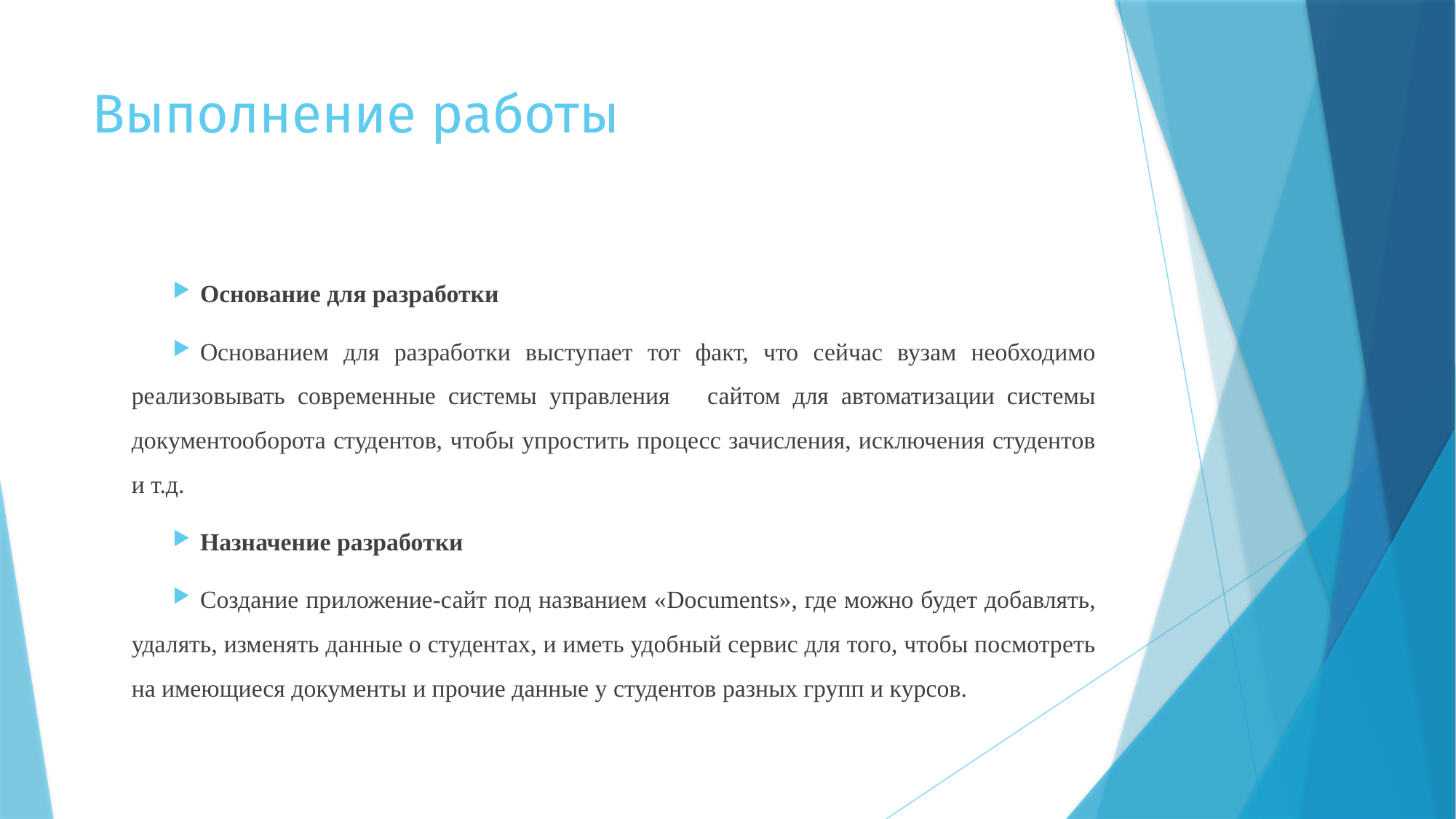

# Выполнение работы
Основание для разработки
Основанием для разработки выступает тот факт, что сейчас вузам необходимо реализовывать современные системы управления   сайтом для автоматизации системы документооборота студентов, чтобы упростить процесс зачисления, исключения студентов и т.д.
Назначение разработки
Создание приложение-сайт под названием «Documents», где можно будет добавлять, удалять, изменять данные о студентах, и иметь удобный сервис для того, чтобы посмотреть на имеющиеся документы и прочие данные у студентов разных групп и курсов.